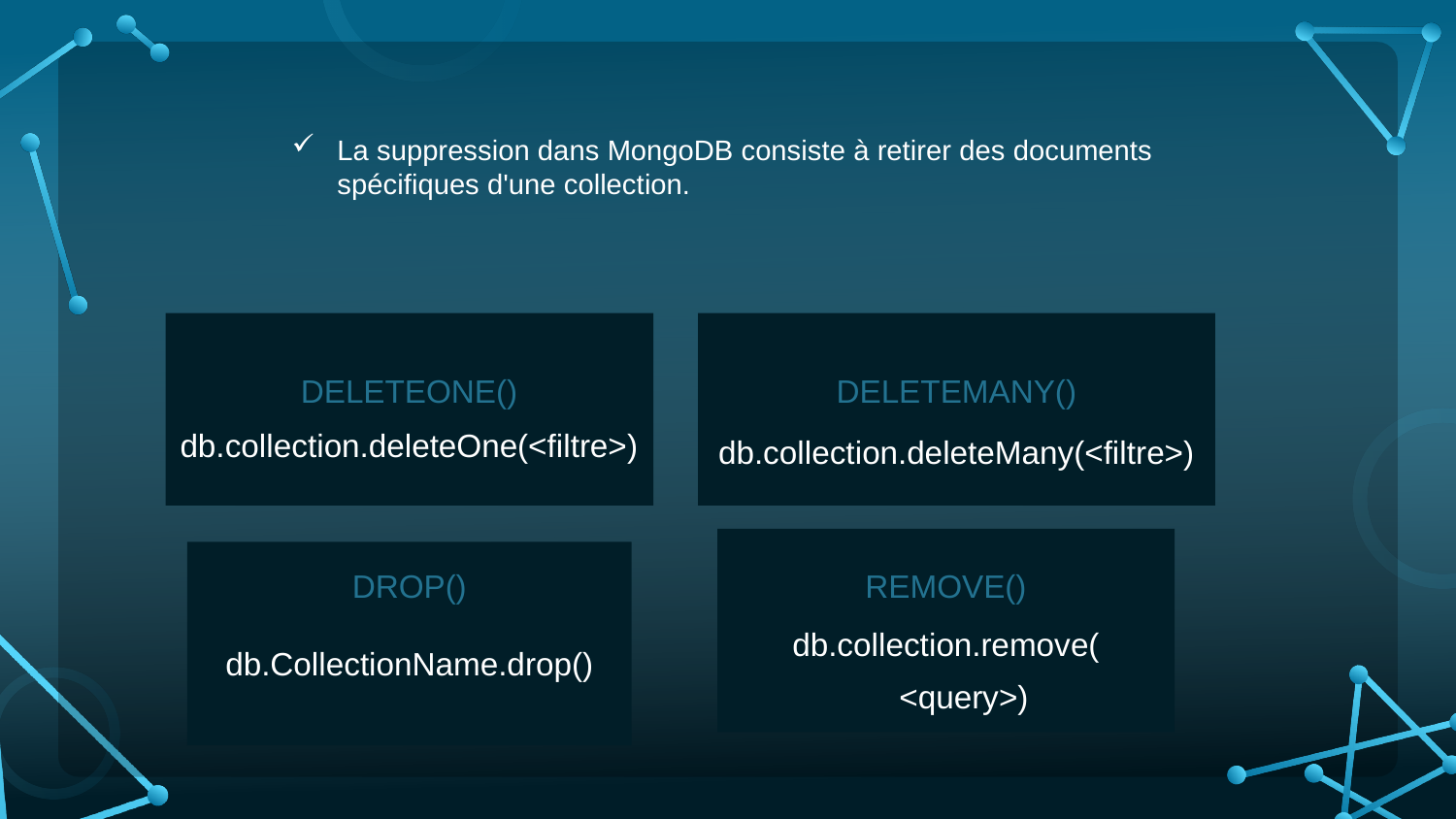

La suppression dans MongoDB consiste à retirer des documents spécifiques d'une collection.
DELETEONE()
db.collection.deleteOne(<filtre>)
DELETEMANY()
db.collection.deleteMany(<filtre>)
REMOVE()
db.collection.remove(
    <query>)
DROP()

db.CollectionName.drop()